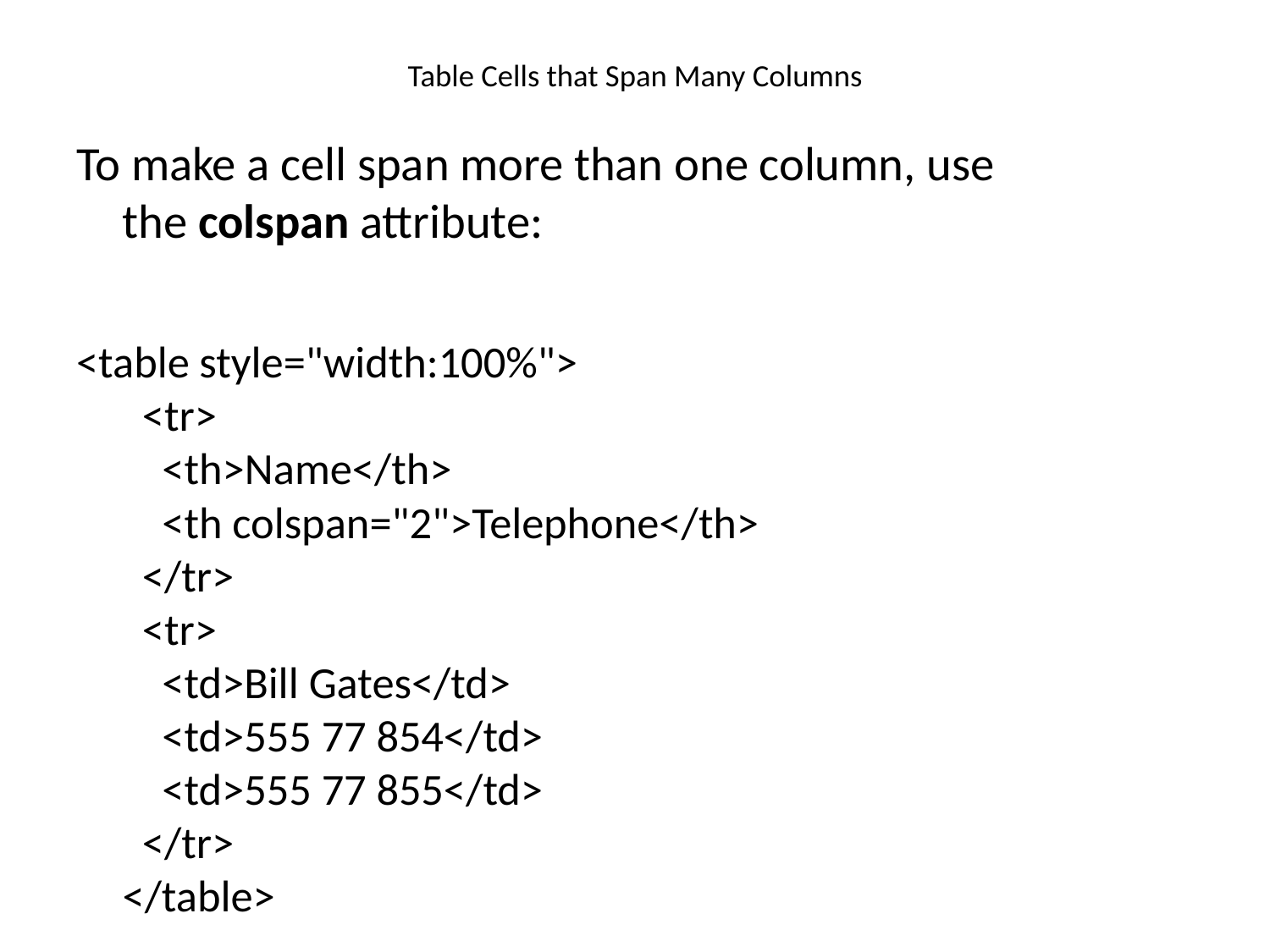

# Table Cells that Span Many Columns
To make a cell span more than one column, use the colspan attribute:

<table style="width:100%">
  <tr>
    <th>Name</th>
    <th colspan="2">Telephone</th>
  </tr>
  <tr>
    <td>Bill Gates</td>
    <td>555 77 854</td>
    <td>555 77 855</td>
  </tr>
</table>